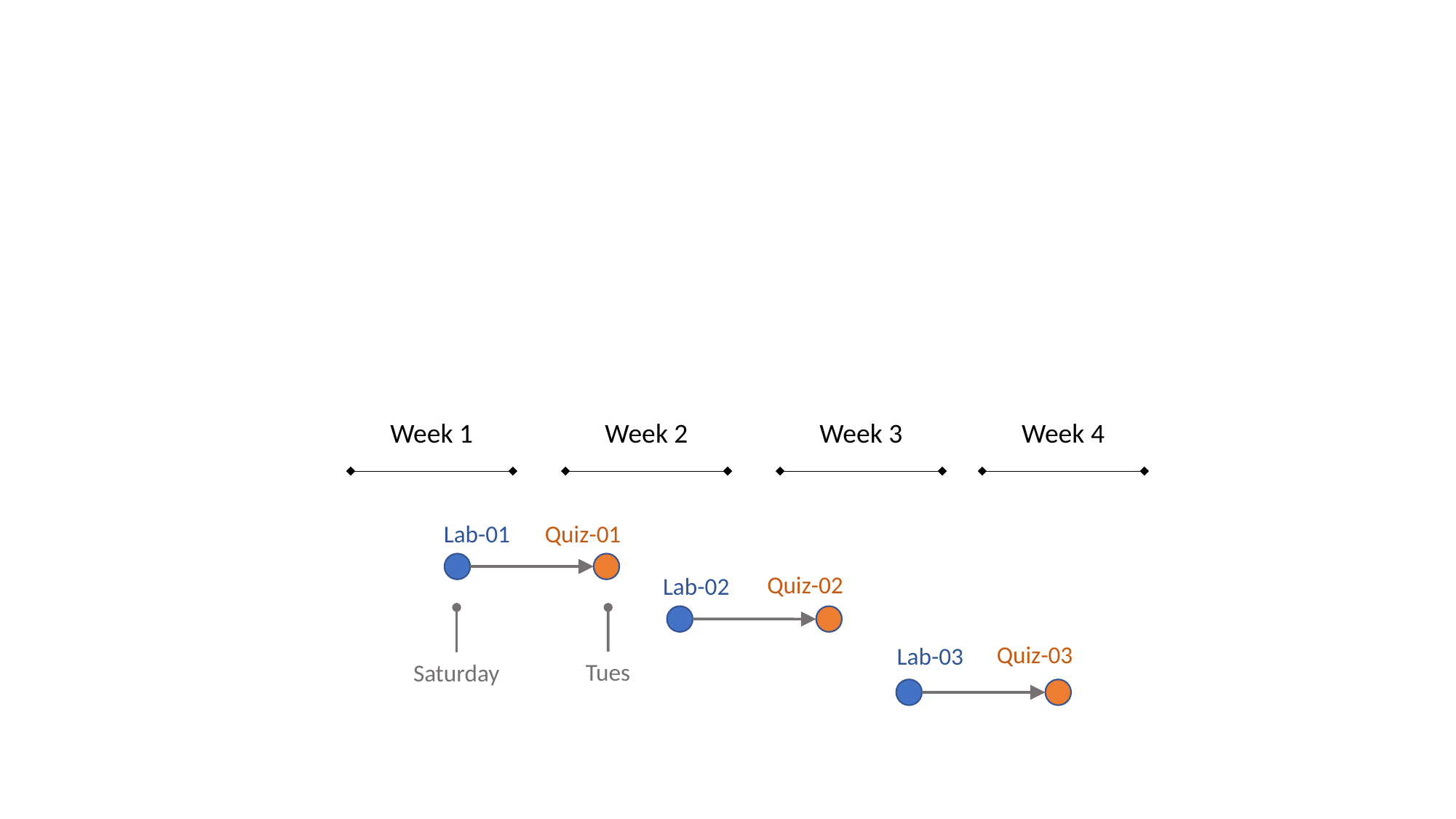

Week 1
Week 2
Week 3
Week 4
Lab-01
Quiz-01

Quiz-02
Lab-02

Quiz-03
Lab-03
Tues
Saturday